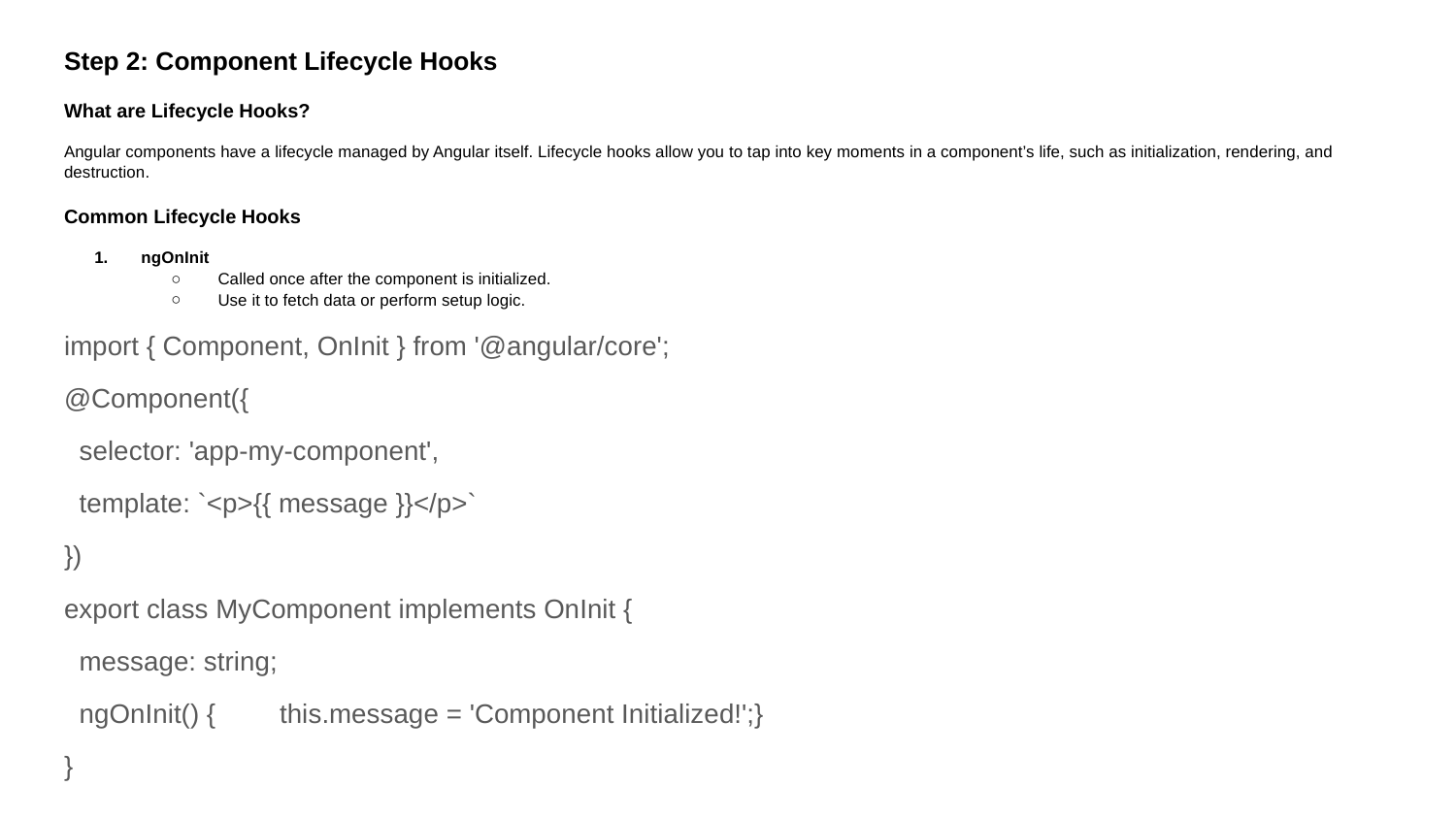

Step 2: Component Lifecycle Hooks
What are Lifecycle Hooks?
Angular components have a lifecycle managed by Angular itself. Lifecycle hooks allow you to tap into key moments in a component’s life, such as initialization, rendering, and destruction.
Common Lifecycle Hooks
ngOnInit
Called once after the component is initialized.
Use it to fetch data or perform setup logic.
import { Component, OnInit } from '@angular/core';
@Component({
  selector: 'app-my-component',
  template: `<p>{{ message }}</p>`
})
export class MyComponent implements OnInit {
  message: string;
  ngOnInit() {	this.message = 'Component Initialized!';}
}